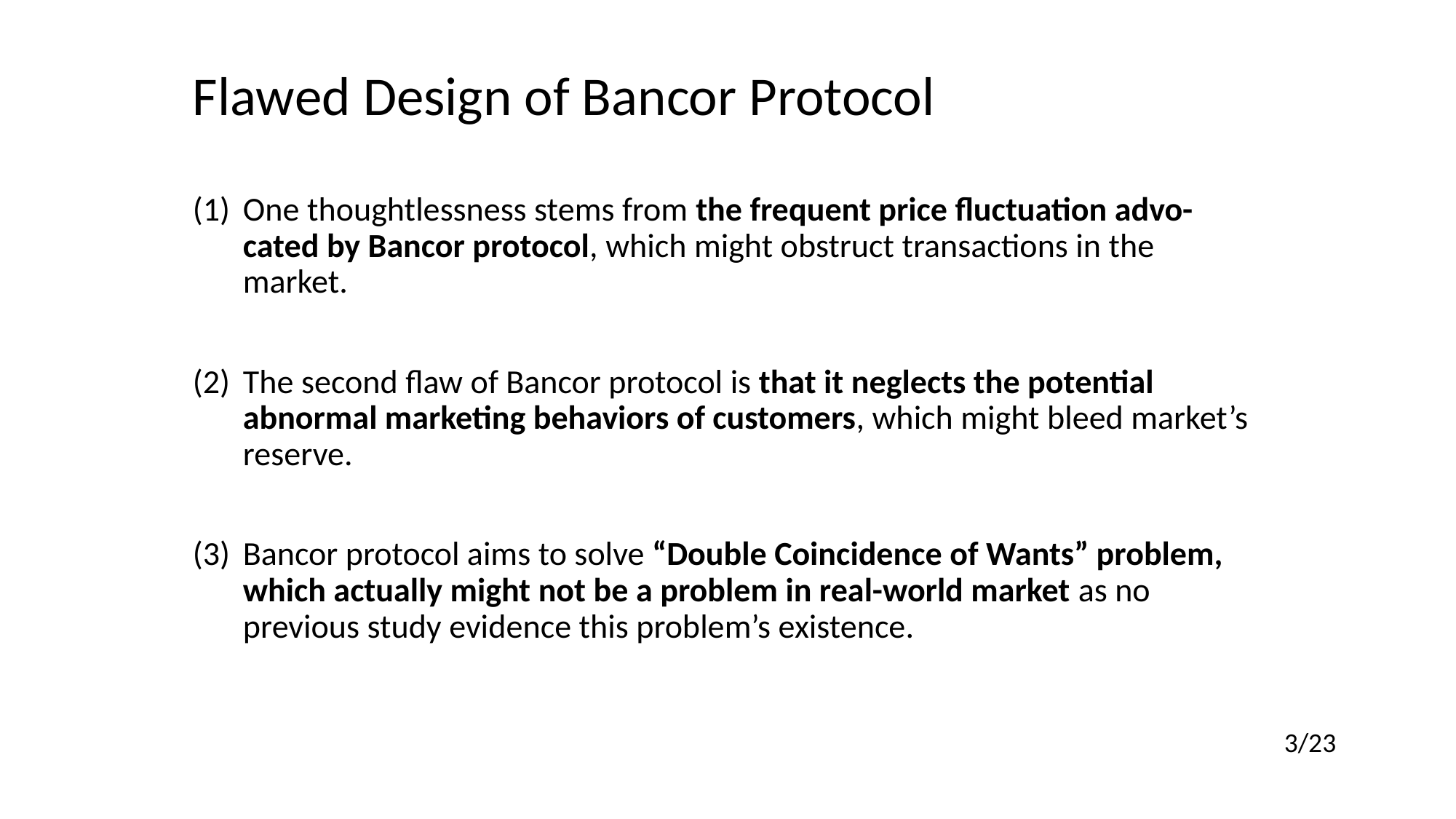

# Flawed Design of Bancor Protocol
One thoughtlessness stems from the frequent price fluctuation advo- cated by Bancor protocol, which might obstruct transactions in the market.

The second flaw of Bancor protocol is that it neglects the potential abnormal marketing behaviors of customers, which might bleed market’s reserve.

Bancor protocol aims to solve “Double Coincidence of Wants” problem, which actually might not be a problem in real-world market as no previous study evidence this problem’s existence.
3/23